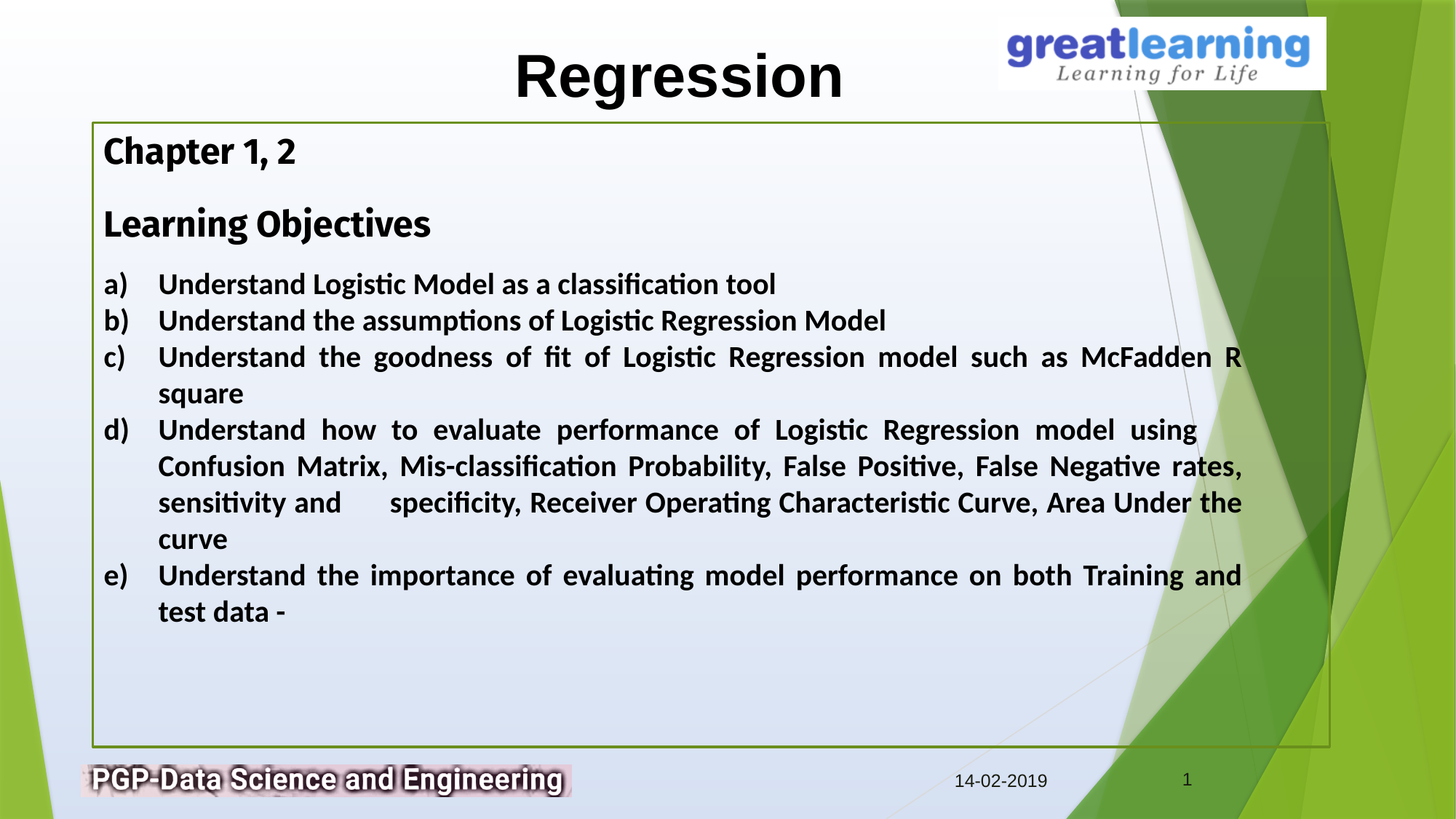

Chapter 1, 2

Learning Objectives

Understand Logistic Model as a classification tool
Understand the assumptions of Logistic Regression Model
Understand the goodness of fit of Logistic Regression model such as McFadden R square
Understand how to evaluate performance of Logistic Regression model using    Confusion Matrix, Mis-classification Probability, False Positive, False Negative rates, sensitivity and      specificity, Receiver Operating Characteristic Curve, Area Under the curve
Understand the importance of evaluating model performance on both Training and test data -

1
14-02-2019